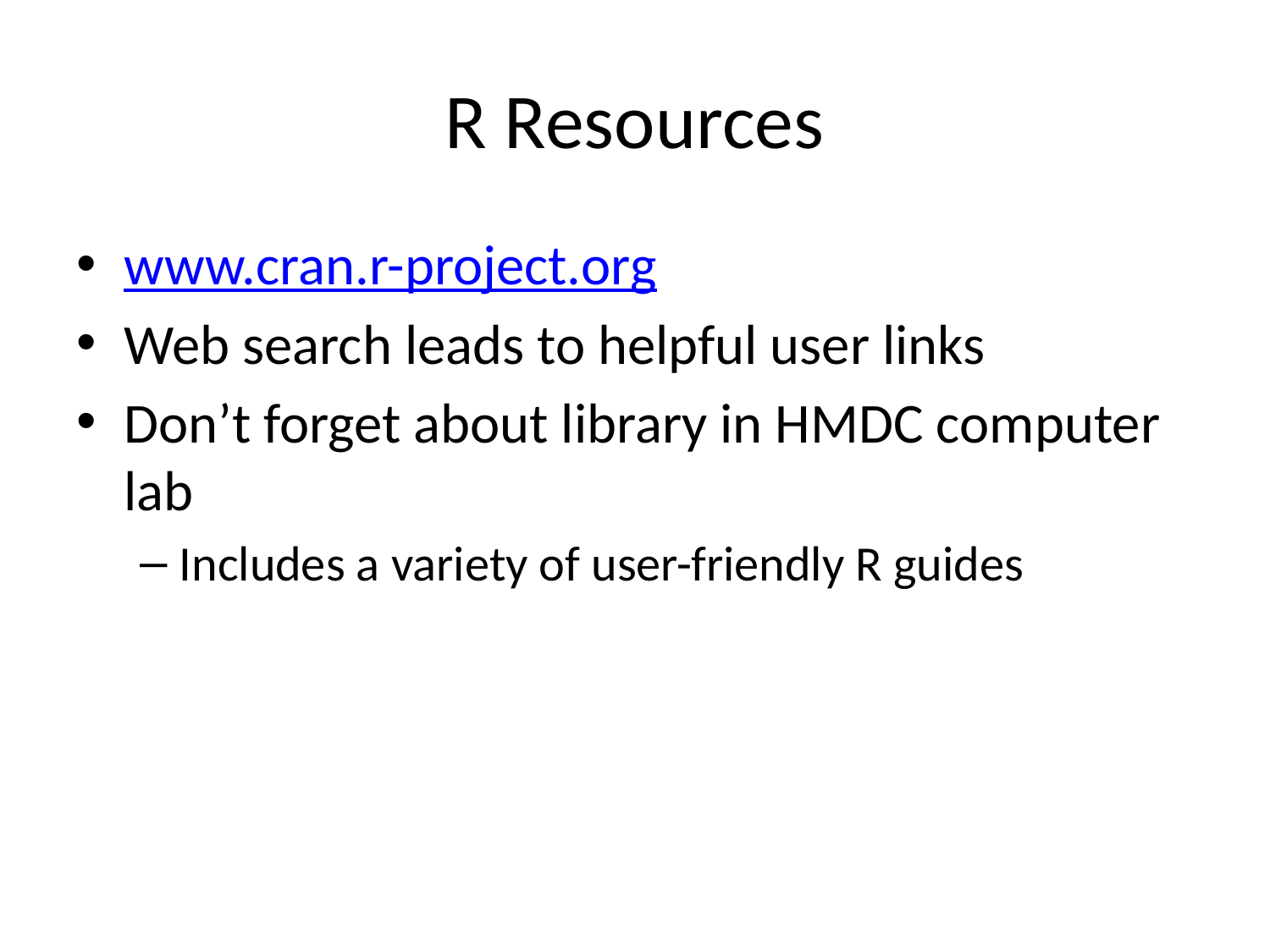

# R Resources
www.cran.r-project.org
Web search leads to helpful user links
Don’t forget about library in HMDC computer lab
Includes a variety of user-friendly R guides